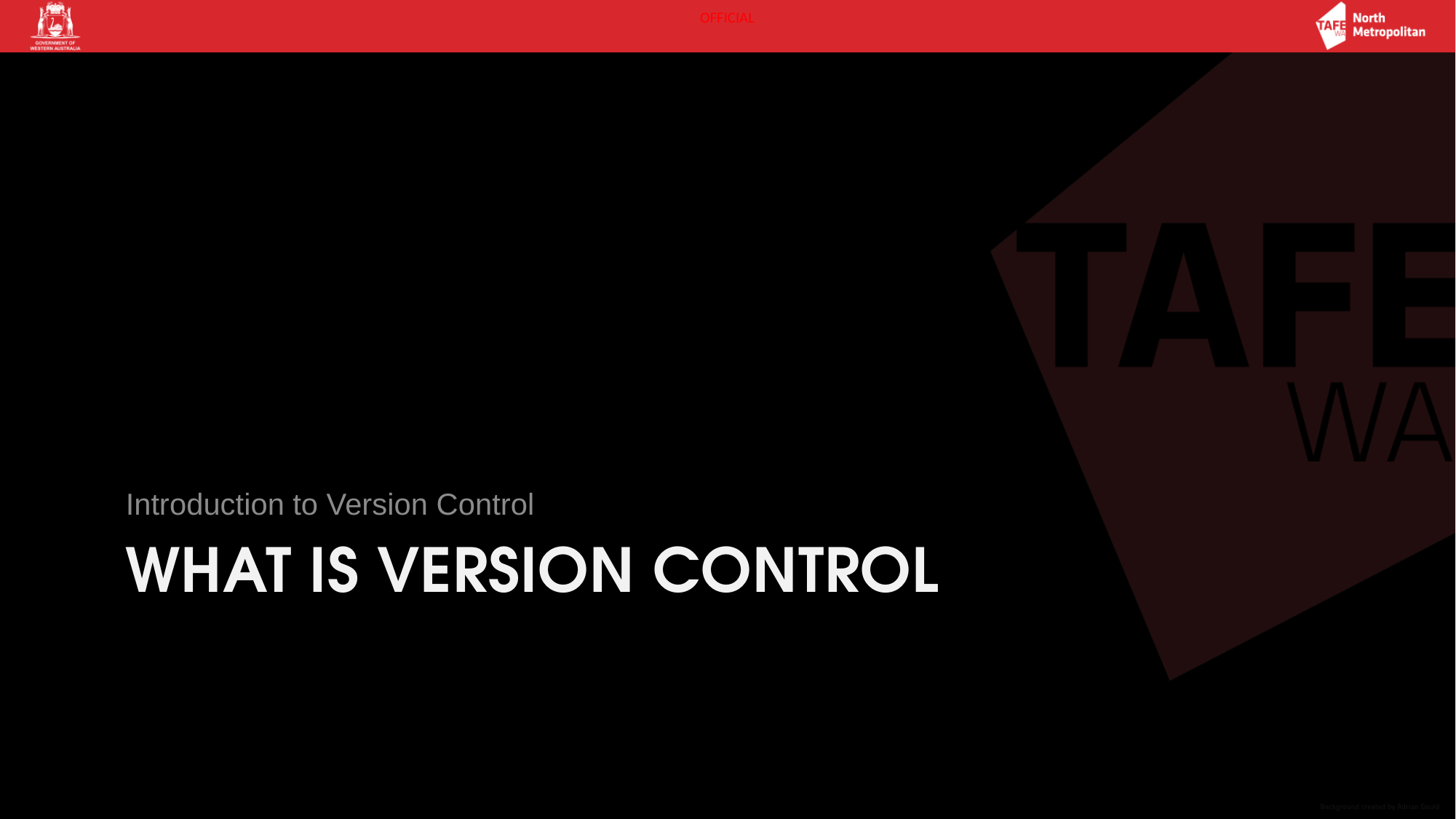

Introduction to Version Control
# What is Version Control